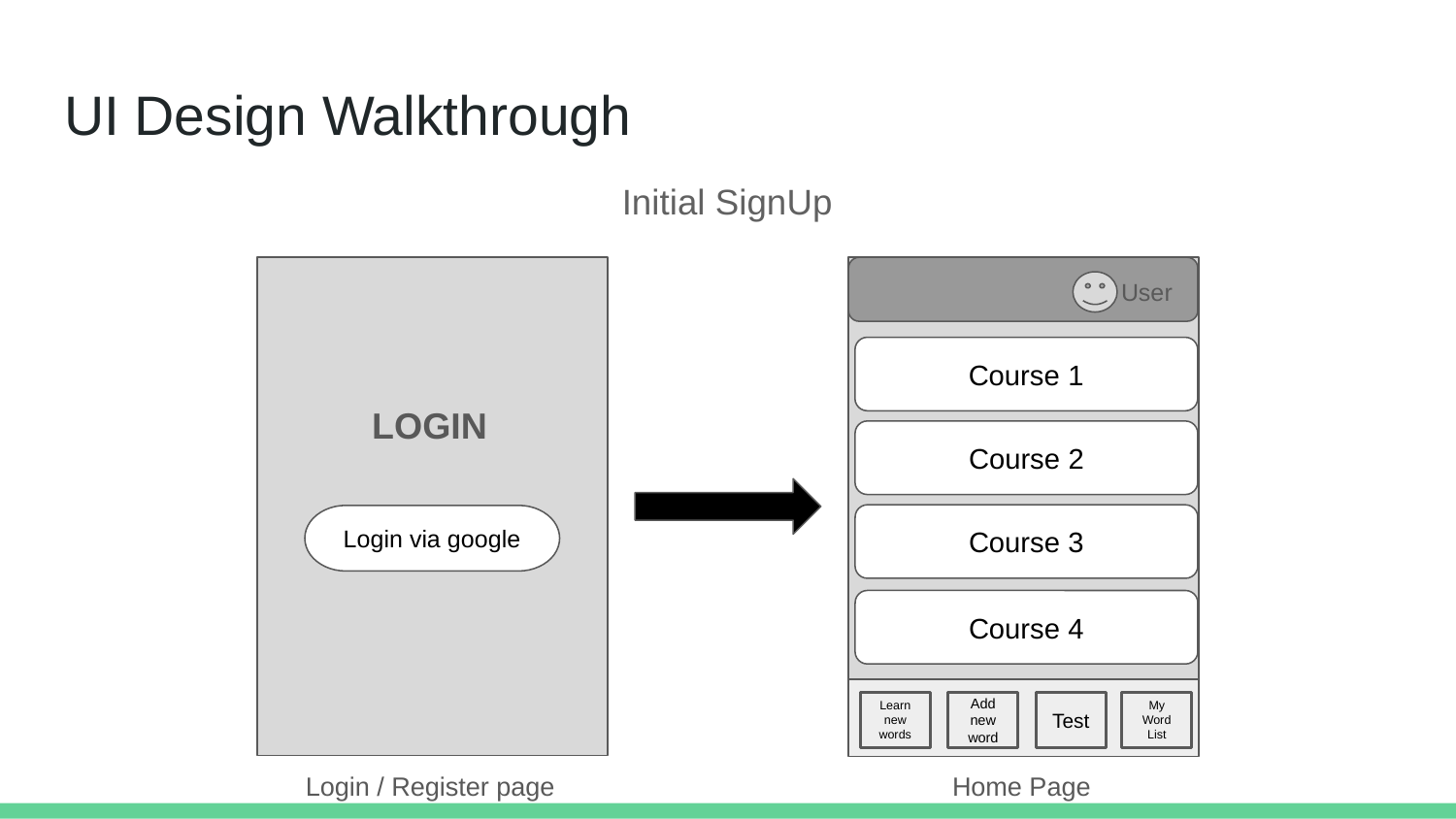

# UI Design Walkthrough
Initial SignUp

User

Course 1
Course 2
Course 3
Course 4

Learn new words
Add new word
My Word List
Test
LOGIN

Login via google
Login / Register page
Home Page